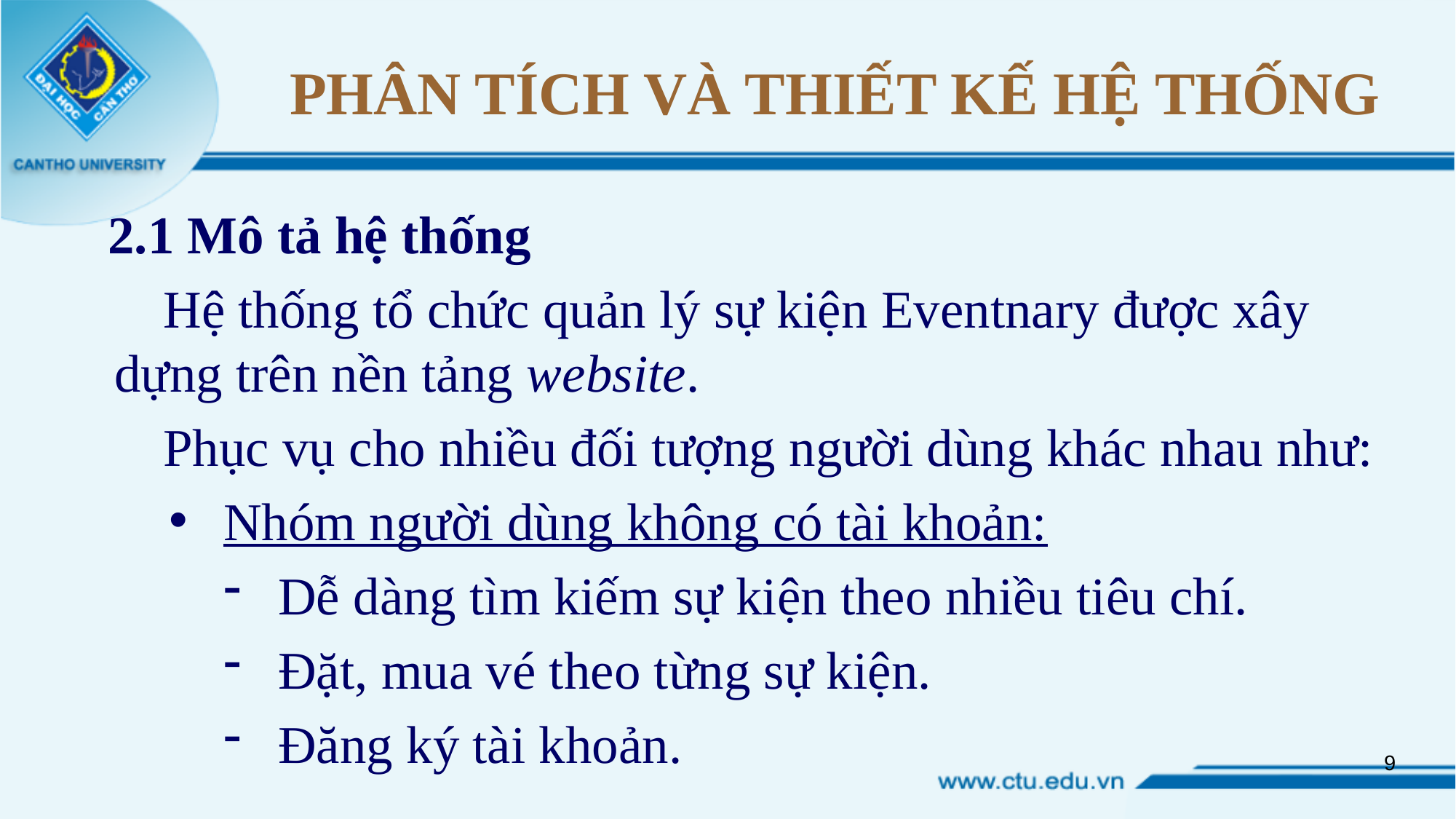

# PHÂN TÍCH VÀ THIẾT KẾ HỆ THỐNG
2.1 Mô tả hệ thống
Hệ thống tổ chức quản lý sự kiện Eventnary được xây dựng trên nền tảng website.
Phục vụ cho nhiều đối tượng người dùng khác nhau như:
Nhóm người dùng không có tài khoản:
Dễ dàng tìm kiếm sự kiện theo nhiều tiêu chí.
Đặt, mua vé theo từng sự kiện.
Đăng ký tài khoản.
9